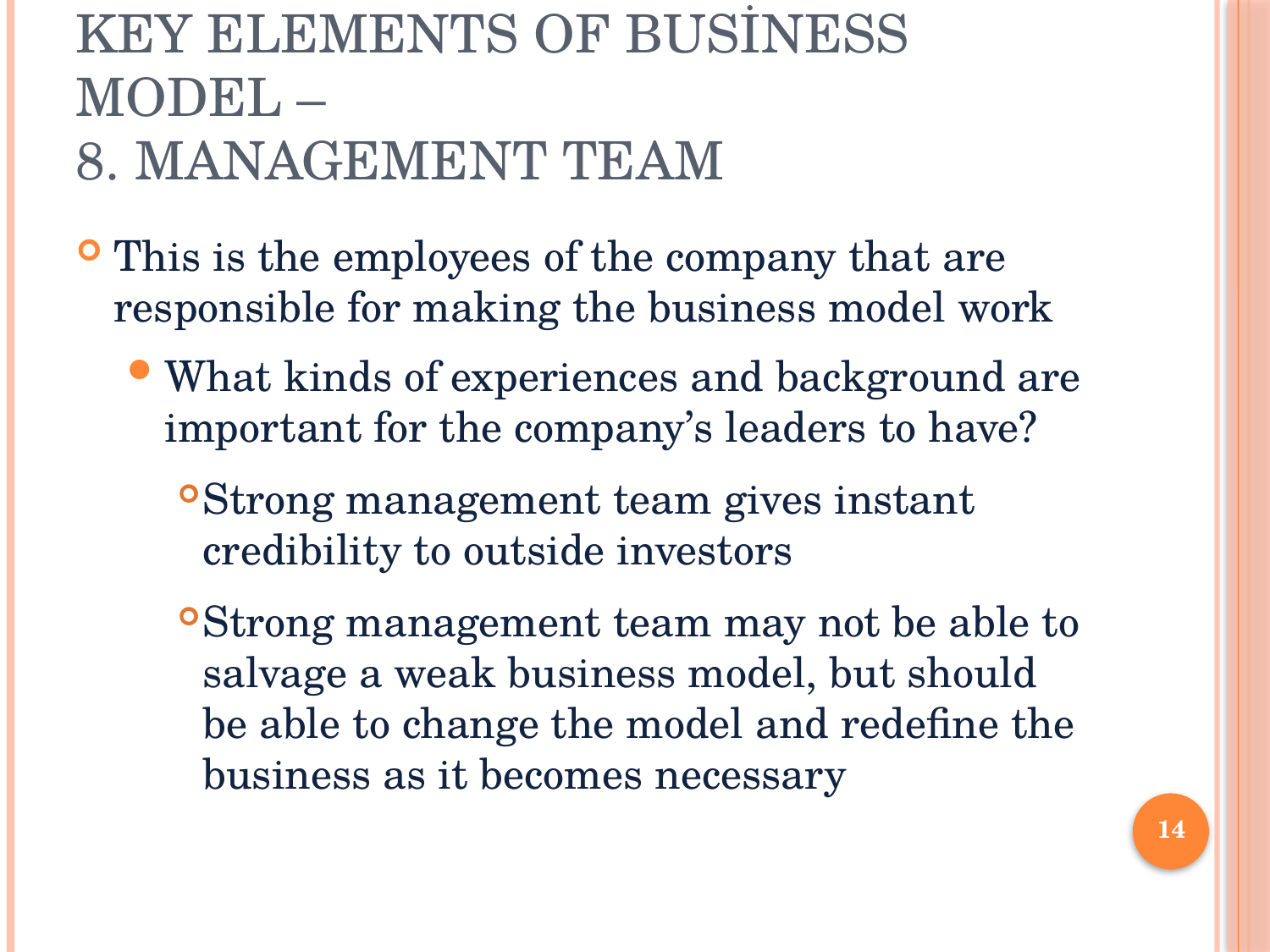

# Key Elements of Business Model – 8. Management Team
This is the employees of the company that are responsible for making the business model work
What kinds of experiences and background are important for the company’s leaders to have?
Strong management team gives instant credibility to outside investors
Strong management team may not be able to salvage a weak business model, but should be able to change the model and redefine the business as it becomes necessary
14